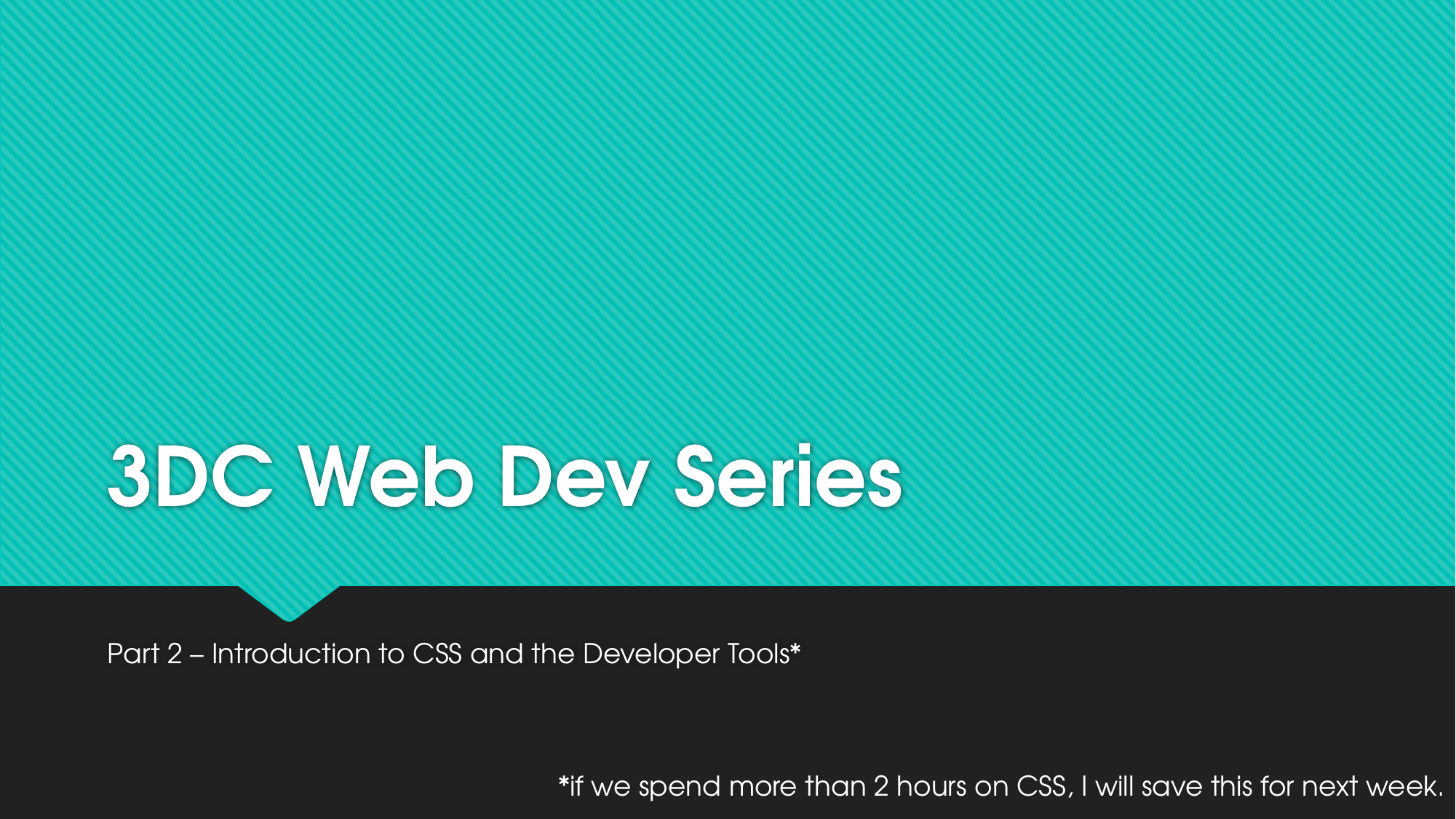

# 3DC Web Dev Series
Part 2 – Introduction to CSS and the Developer Tools*
*if we spend more than 2 hours on CSS, I will save this for next week.